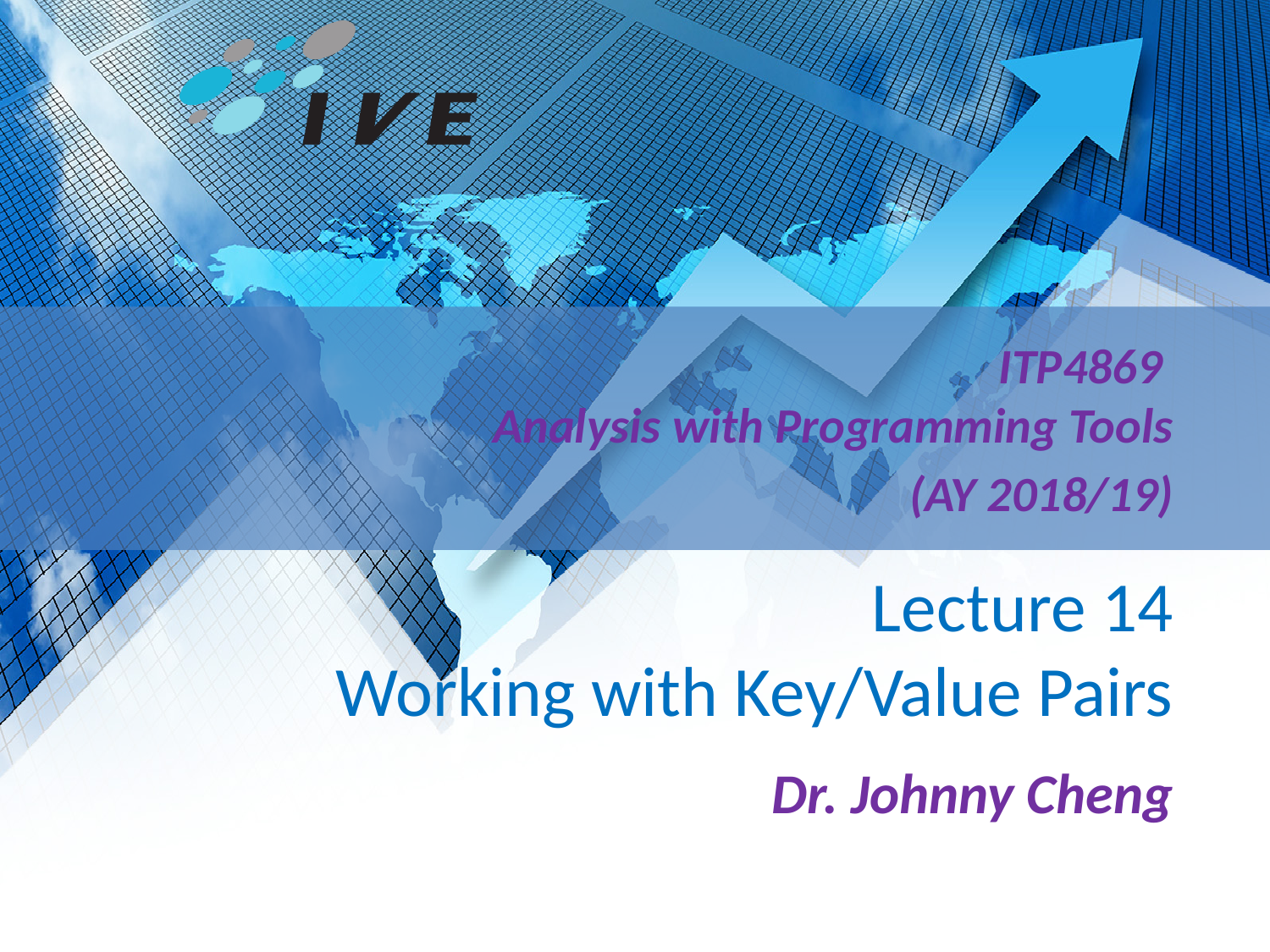

ITP4869
Analysis with Programming Tools
(AY 2018/19)
# Lecture 14 Working with Key/Value Pairs
Dr. Johnny Cheng